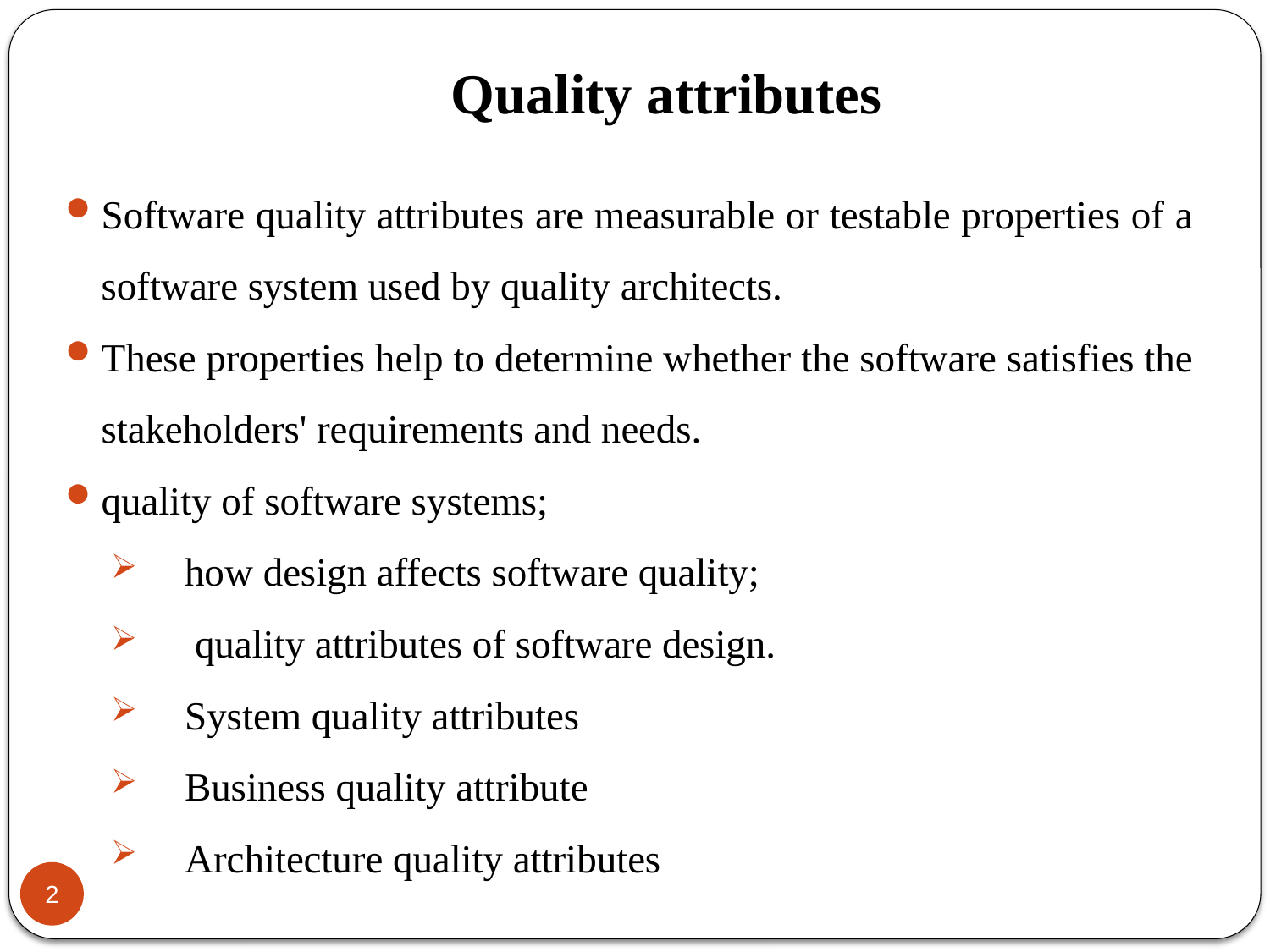

# Quality attributes
Software quality attributes are measurable or testable properties of a software system used by quality architects.
These properties help to determine whether the software satisfies the stakeholders' requirements and needs.
quality of software systems;
how design affects software quality;
 quality attributes of software design.
System quality attributes
Business quality attribute
Architecture quality attributes

2